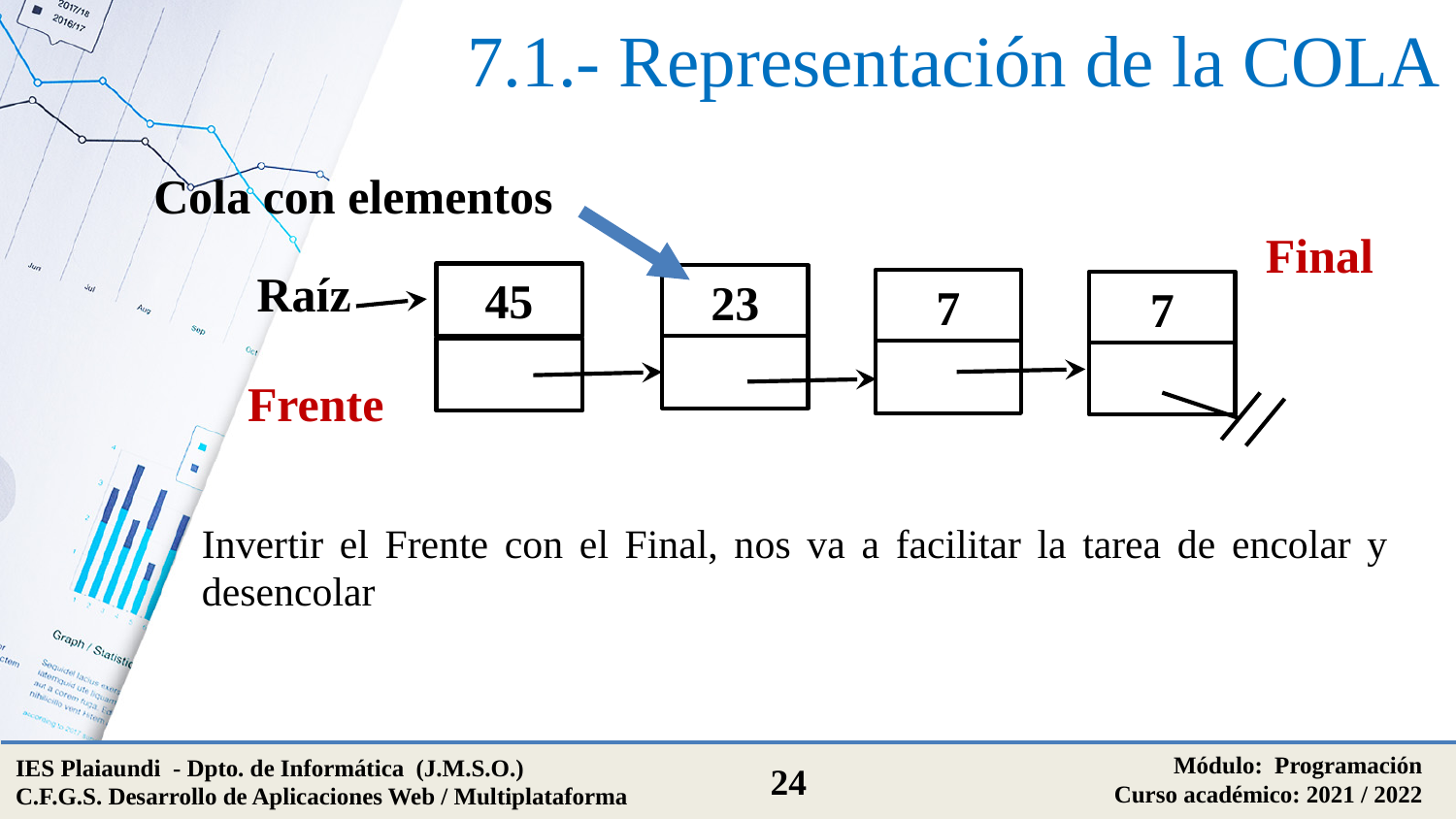

# 7.1.- Representación de la COLA
Cola con elementos
Final
Raíz
45

23

7

7

Frente
Invertir el Frente con el Final, nos va a facilitar la tarea de encolar y desencolar

Módulo:  Programación
Curso académico: 2021 / 2022
IES Plaiaundi  - Dpto. de Informática  (J.M.S.O.)
C.F.G.S. Desarrollo de Aplicaciones Web / Multiplataforma
24